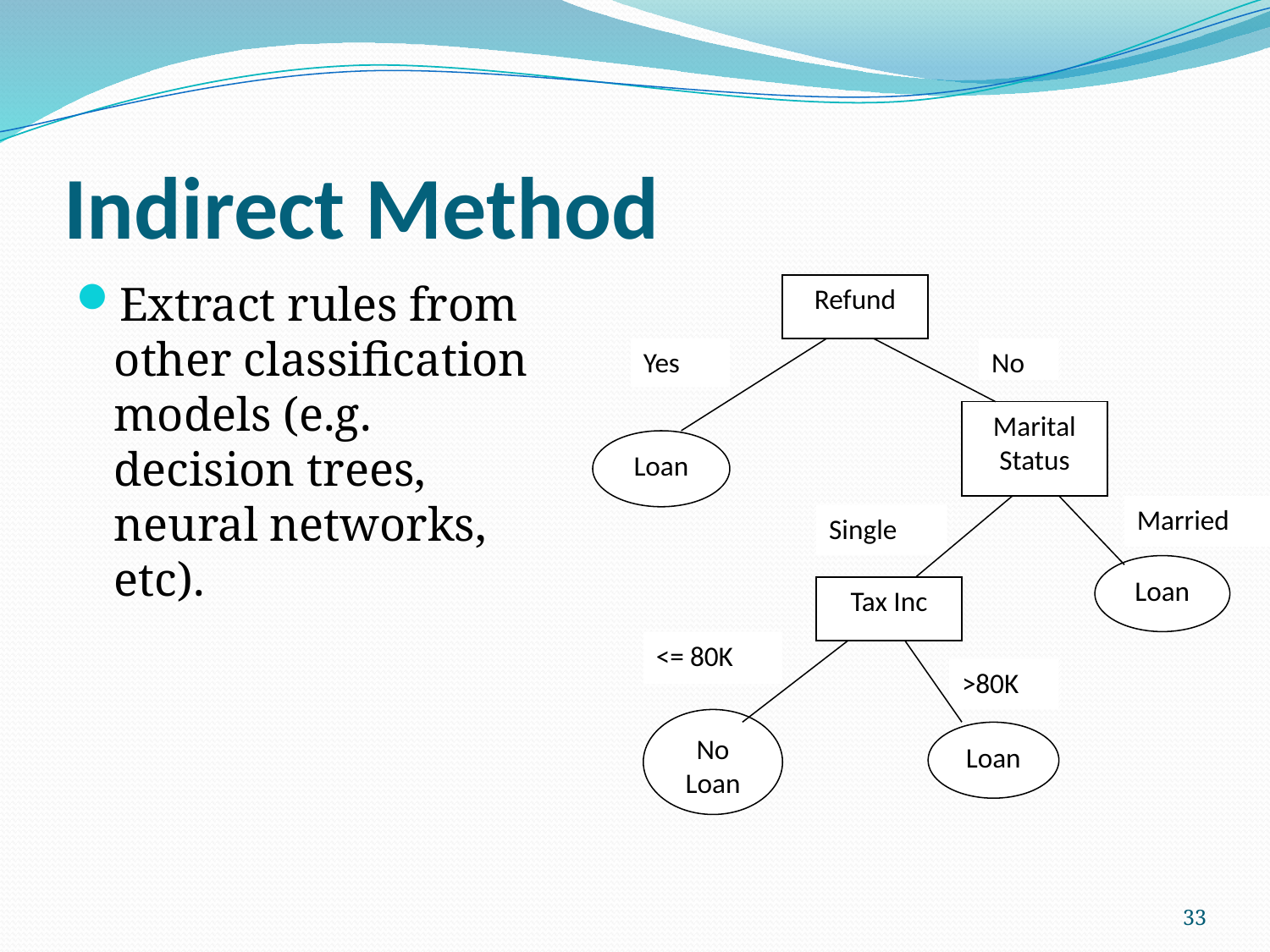

# Indirect Method
Extract rules from other classification models (e.g. decision trees, neural networks, etc).

Refund
Yes
No
Marital Status
Loan
Married
Single
Loan
Tax Inc
<= 80K
>80K
No Loan
Loan
33